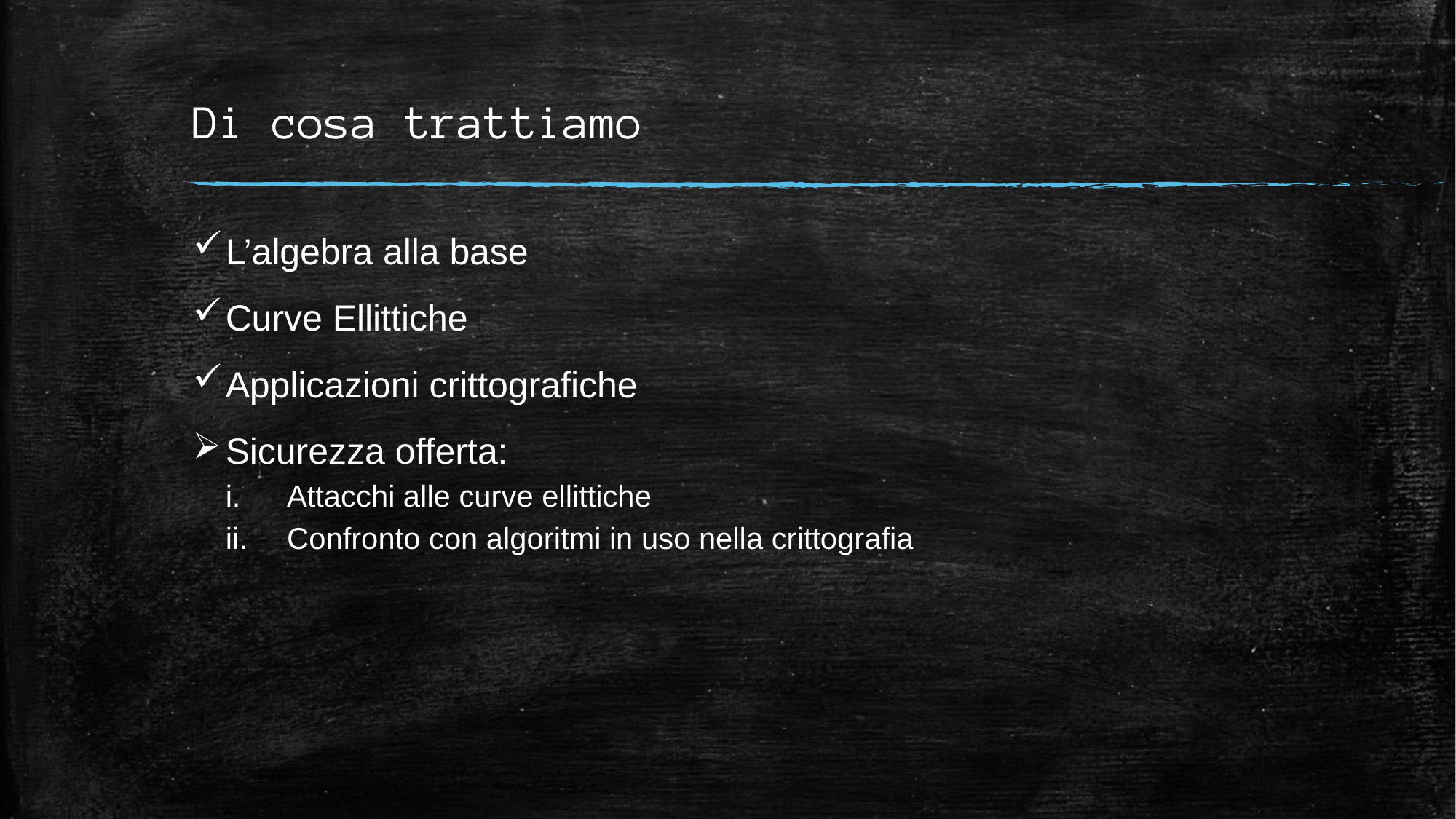

# Di cosa trattiamo
L’algebra alla base
Curve Ellittiche
Applicazioni crittografiche
Sicurezza offerta:
Attacchi alle curve ellittiche
Confronto con algoritmi in uso nella crittografia